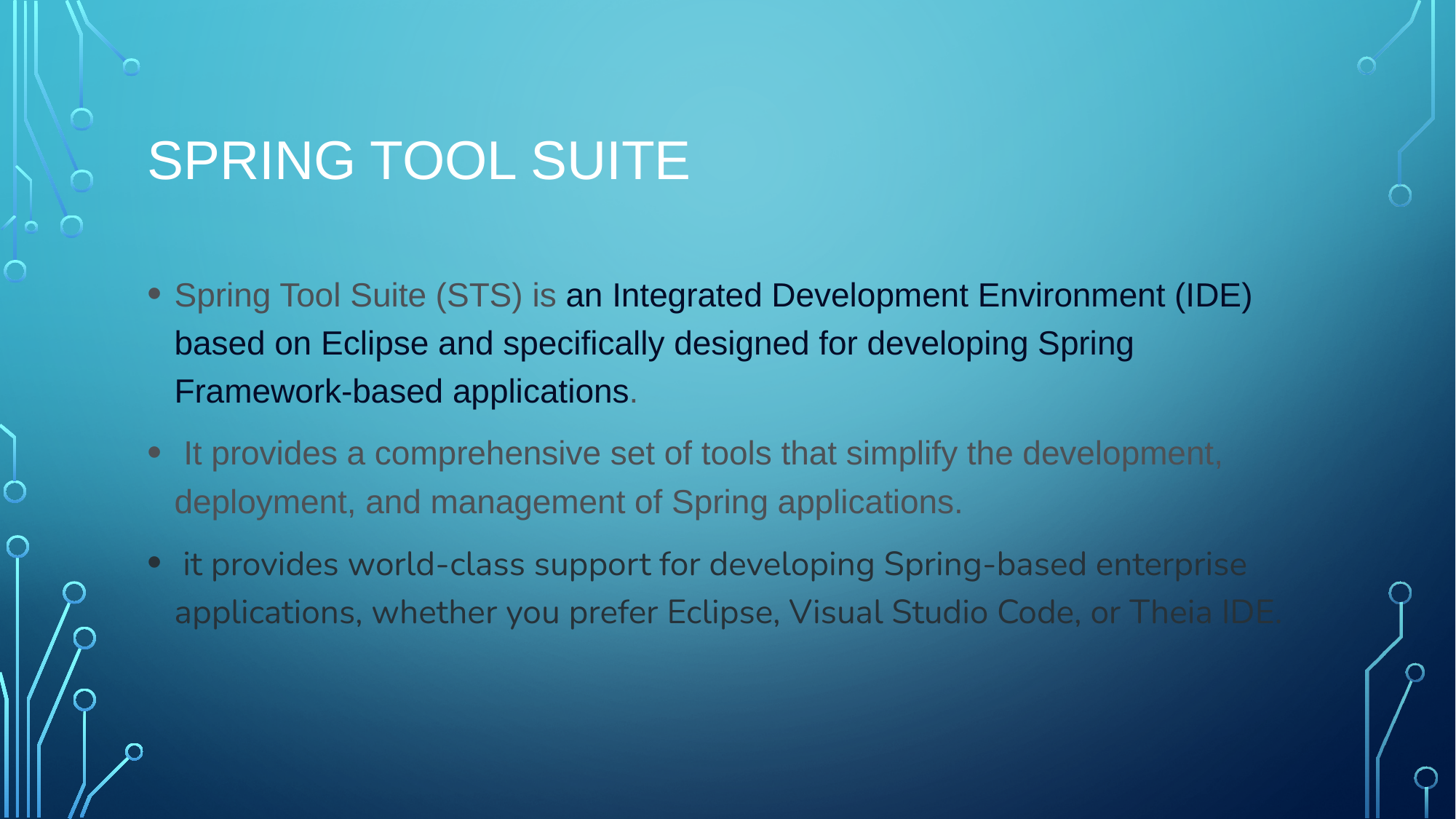

# Spring tool suite
Spring Tool Suite (STS) is an Integrated Development Environment (IDE) based on Eclipse and specifically designed for developing Spring Framework-based applications.
 It provides a comprehensive set of tools that simplify the development, deployment, and management of Spring applications.
 it provides world-class support for developing Spring-based enterprise applications, whether you prefer Eclipse, Visual Studio Code, or Theia IDE.